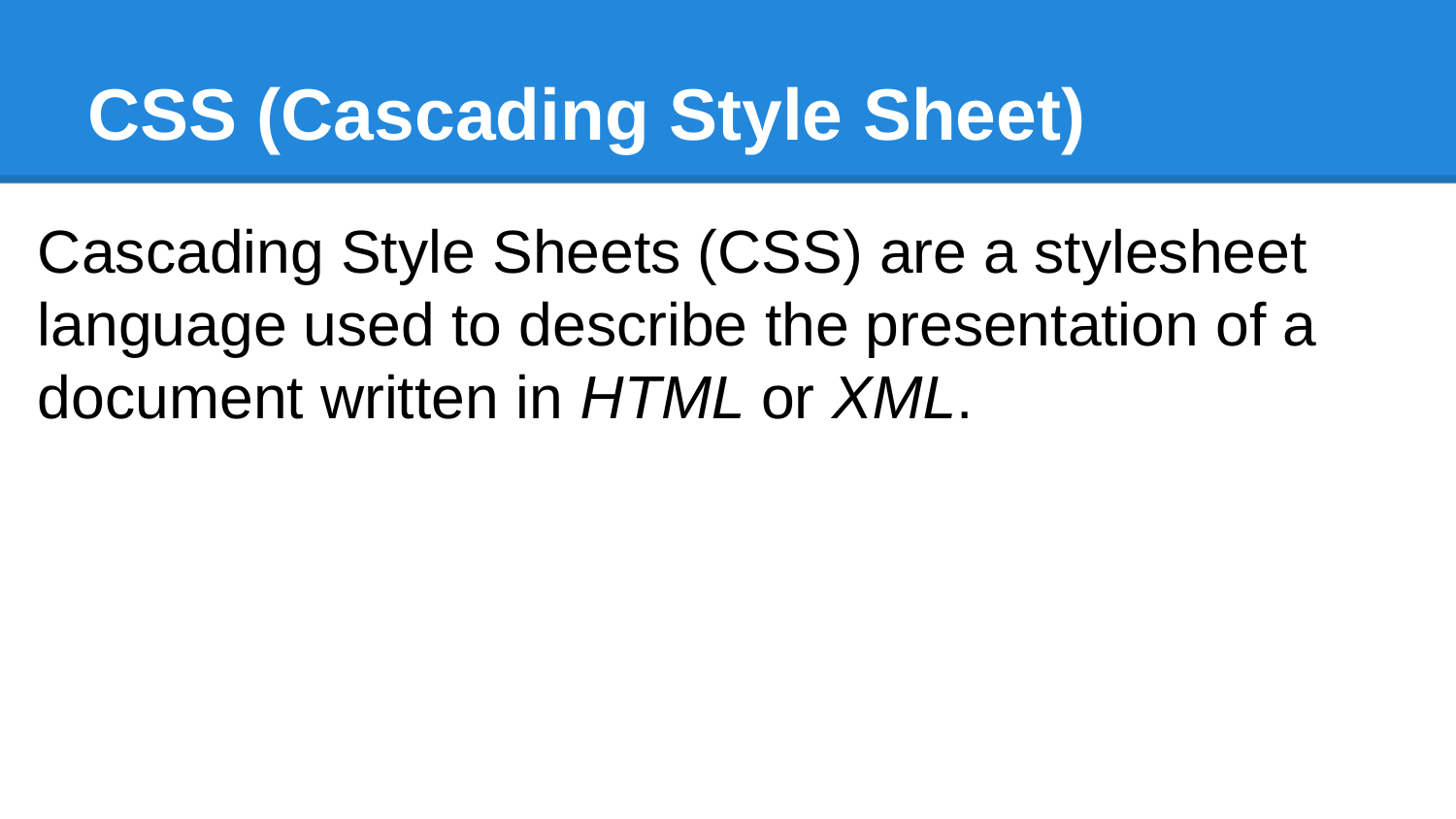

# CSS (Cascading Style Sheet)
Cascading Style Sheets (CSS) are a stylesheet language used to describe the presentation of a document written in HTML or XML.